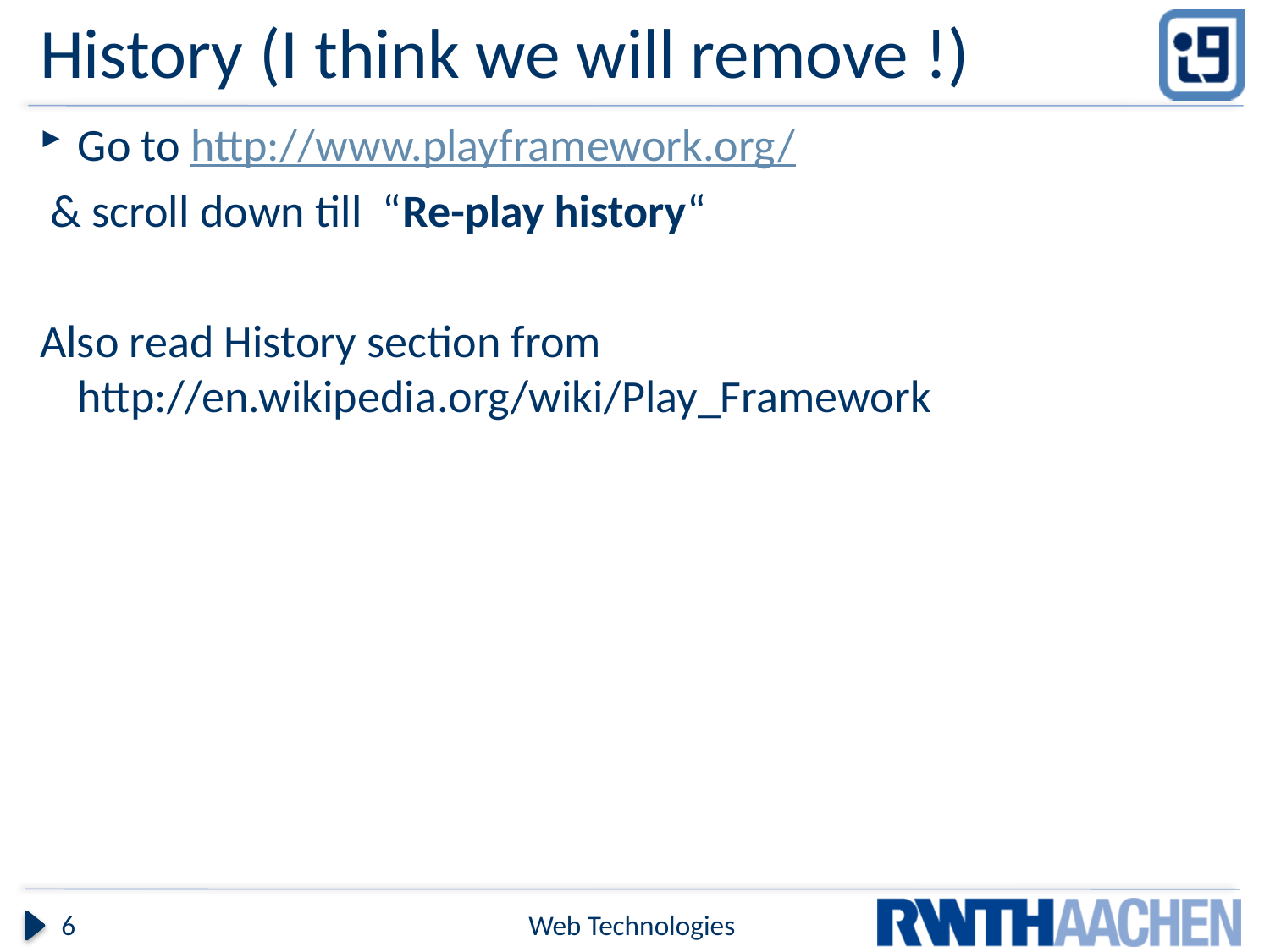

# History (I think we will remove !)
Go to http://www.playframework.org/
 & scroll down till  “Re-play history“

Also read History section from http://en.wikipedia.org/wiki/Play_Framework
6
Web Technologies